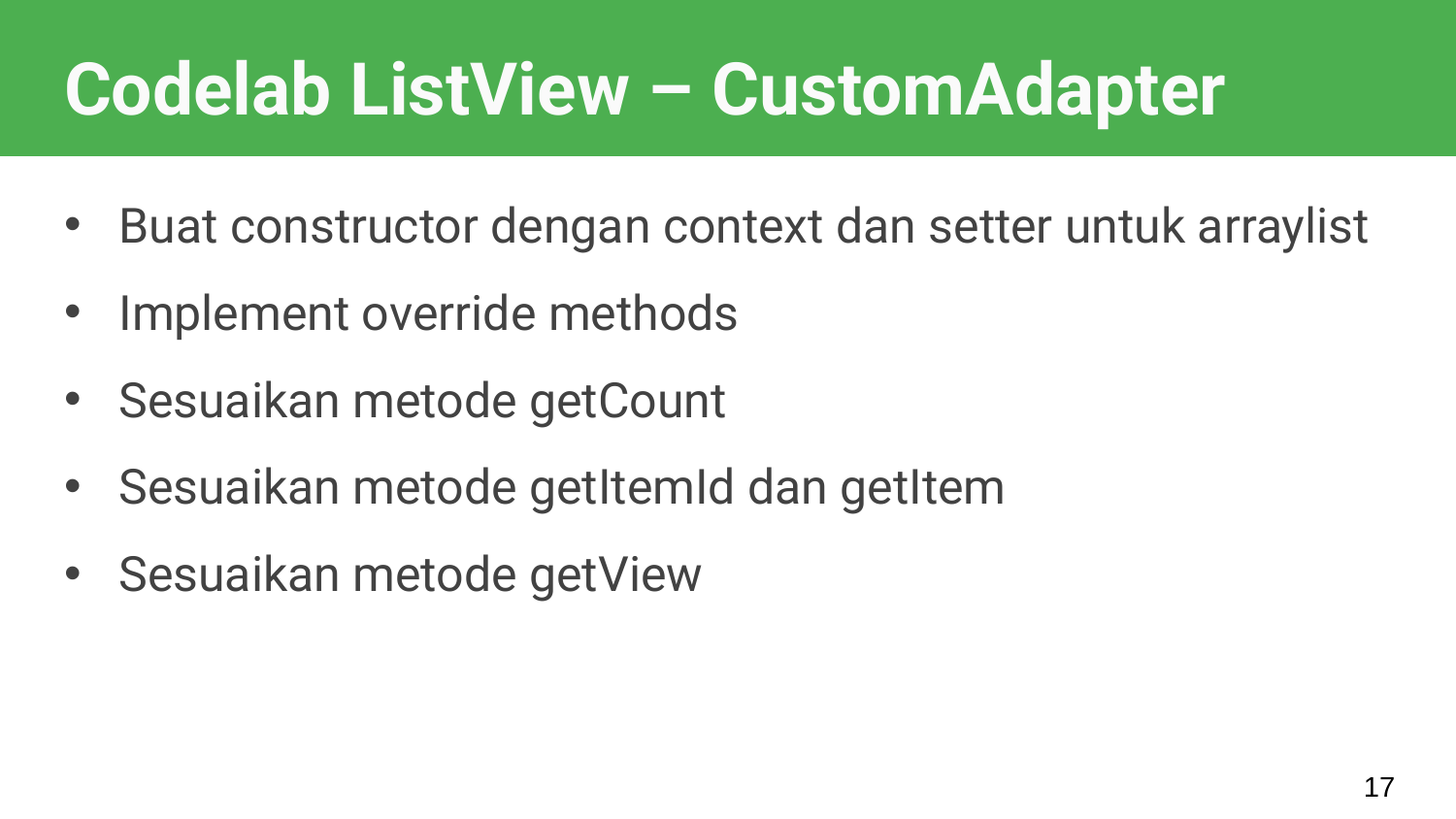

# Codelab ListView – CustomAdapter
Buat constructor dengan context dan setter untuk arraylist
Implement override methods
Sesuaikan metode getCount
Sesuaikan metode getItemId dan getItem
Sesuaikan metode getView
17